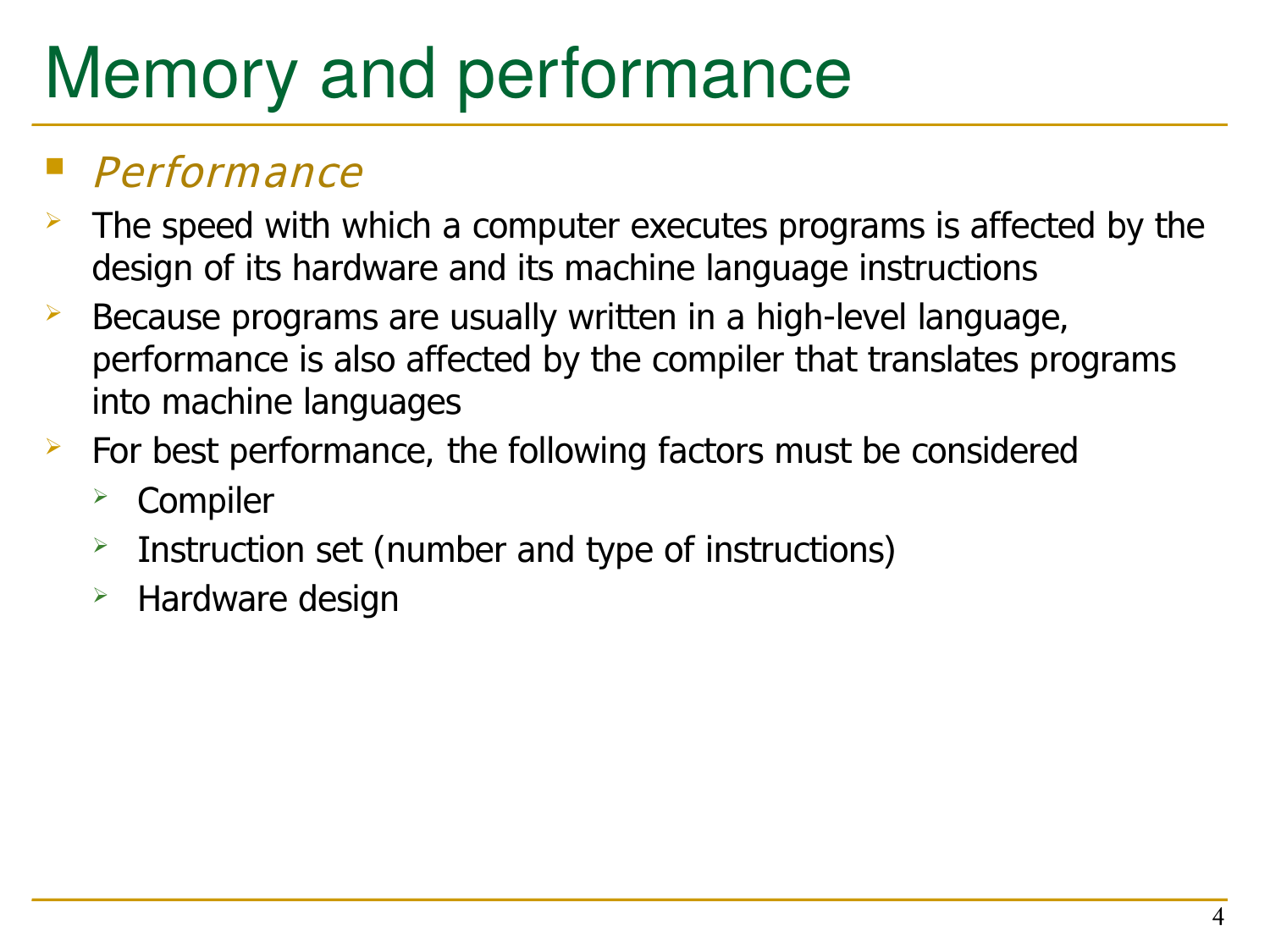

# Memory and performance
Performance
The speed with which a computer executes programs is affected by the design of its hardware and its machine language instructions
Because programs are usually written in a high-level language, performance is also affected by the compiler that translates programs into machine languages
For best performance, the following factors must be considered
Compiler
Instruction set (number and type of instructions)
Hardware design

4